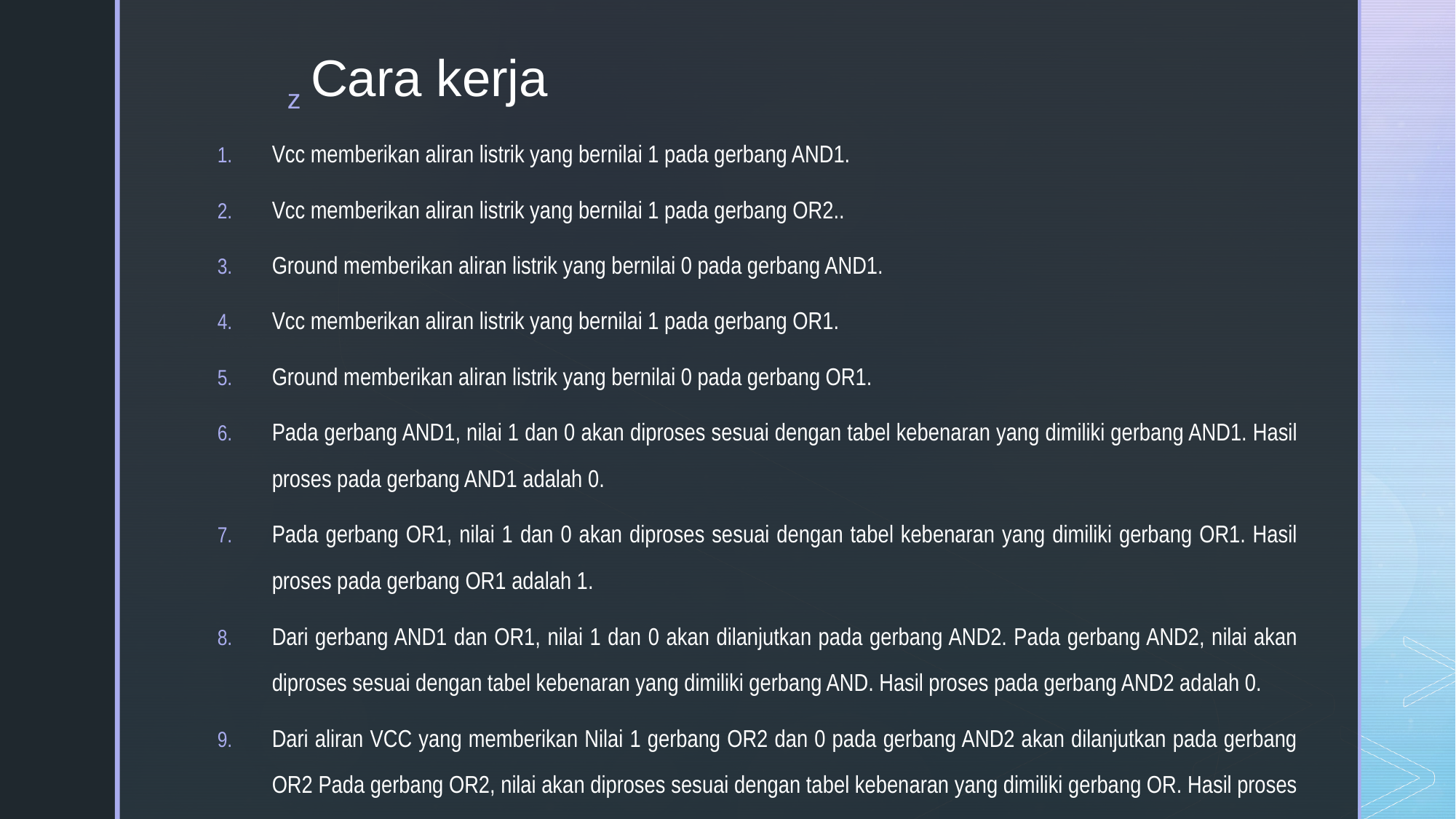

# Cara kerja
Vcc memberikan aliran listrik yang bernilai 1 pada gerbang AND1.
Vcc memberikan aliran listrik yang bernilai 1 pada gerbang OR2..
Ground memberikan aliran listrik yang bernilai 0 pada gerbang AND1.
Vcc memberikan aliran listrik yang bernilai 1 pada gerbang OR1.
Ground memberikan aliran listrik yang bernilai 0 pada gerbang OR1.
Pada gerbang AND1, nilai 1 dan 0 akan diproses sesuai dengan tabel kebenaran yang dimiliki gerbang AND1. Hasil proses pada gerbang AND1 adalah 0.
Pada gerbang OR1, nilai 1 dan 0 akan diproses sesuai dengan tabel kebenaran yang dimiliki gerbang OR1. Hasil proses pada gerbang OR1 adalah 1.
Dari gerbang AND1 dan OR1, nilai 1 dan 0 akan dilanjutkan pada gerbang AND2. Pada gerbang AND2, nilai akan diproses sesuai dengan tabel kebenaran yang dimiliki gerbang AND. Hasil proses pada gerbang AND2 adalah 0.
Dari aliran VCC yang memberikan Nilai 1 gerbang OR2 dan 0 pada gerbang AND2 akan dilanjutkan pada gerbang OR2 Pada gerbang OR2, nilai akan diproses sesuai dengan tabel kebenaran yang dimiliki gerbang OR. Hasil proses pada gerbang OR2 adalah 1.